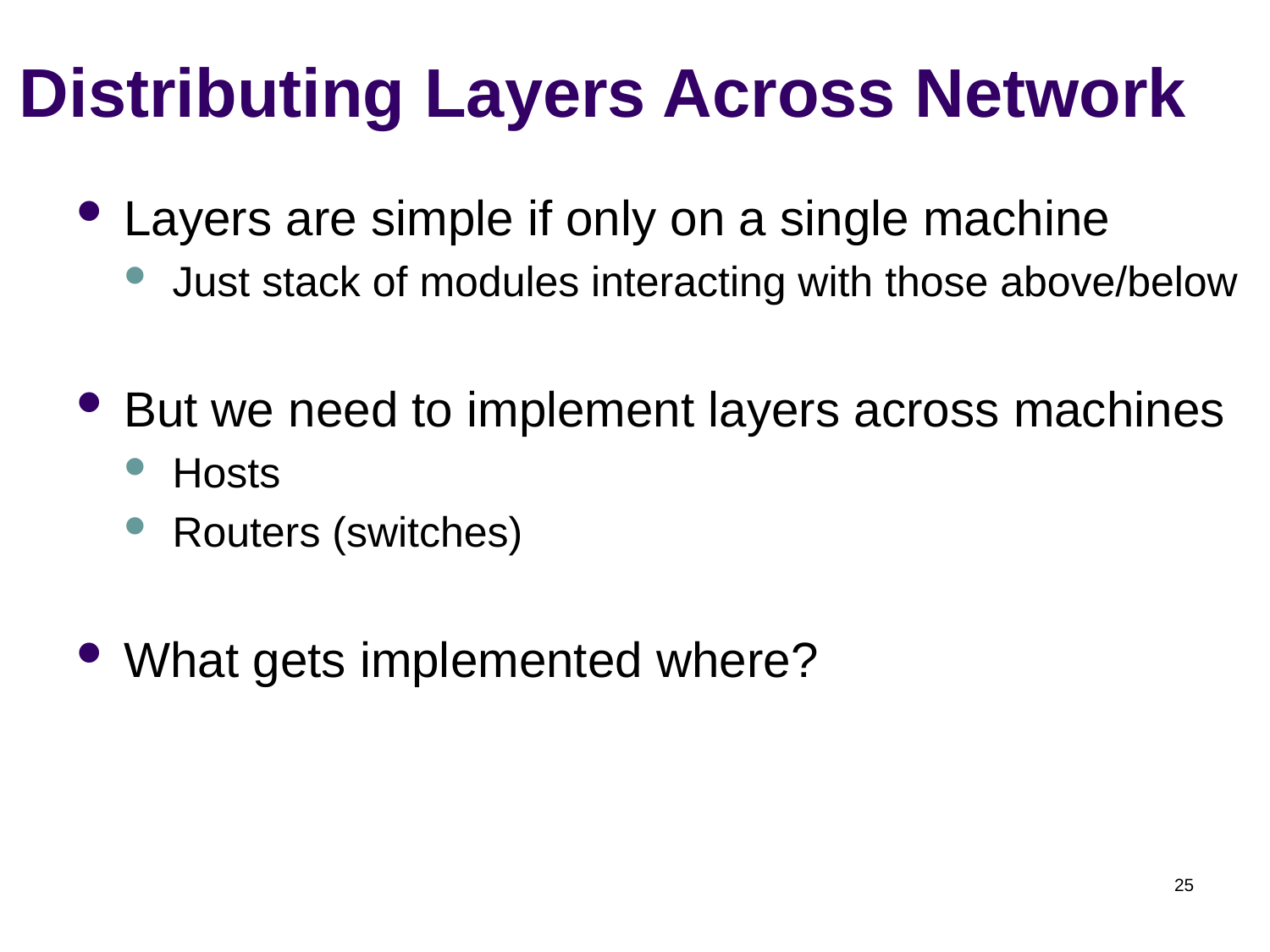

# Distributing Layers Across Network
Layers are simple if only on a single machine
Just stack of modules interacting with those above/below

But we need to implement layers across machines
Hosts
Routers (switches)

What gets implemented where?
25